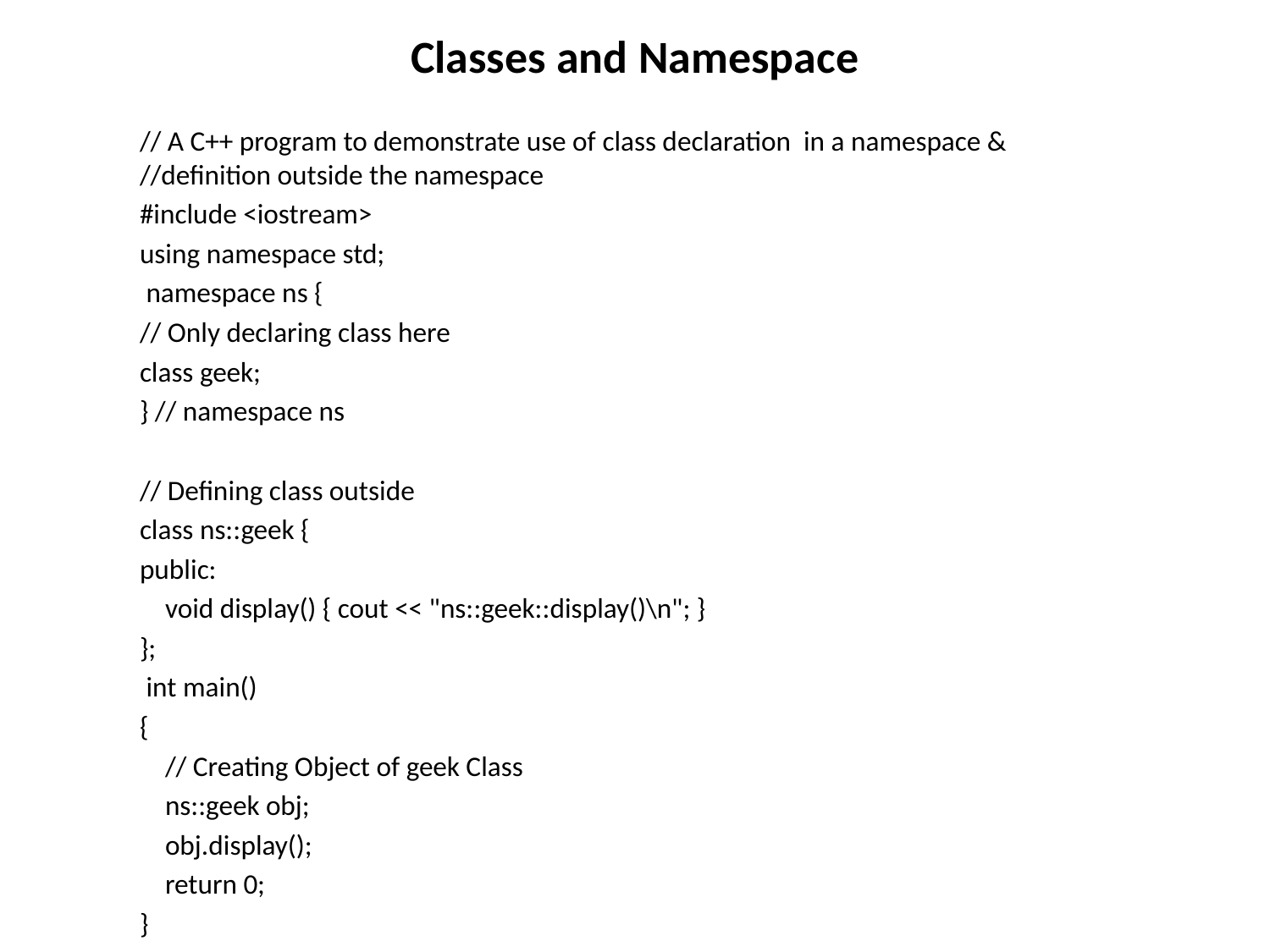

# Classes and Namespace
// A C++ program to demonstrate use of class declaration  in a namespace & //definition outside the namespace
#include <iostream>
using namespace std;
 namespace ns {
// Only declaring class here
class geek;
} // namespace ns

// Defining class outside
class ns::geek {
public:
    void display() { cout << "ns::geek::display()\n"; }
};
 int main()
{
    // Creating Object of geek Class
    ns::geek obj;
    obj.display();
    return 0;
}